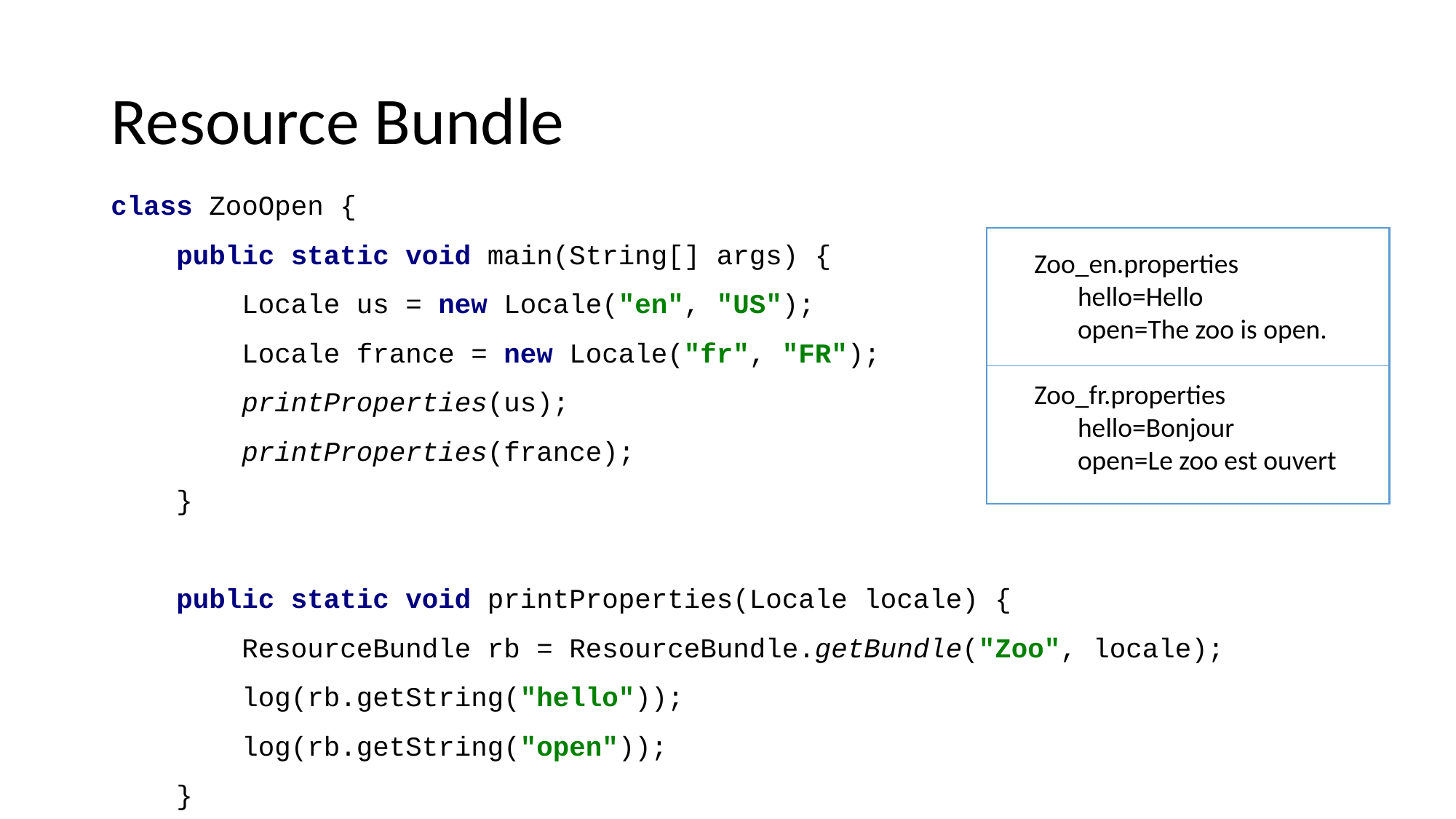

# Resource Bundle
class ZooOpen {
    public static void main(String[] args) {
        Locale us = new Locale("en", "US");
        Locale france = new Locale("fr", "FR");
        printProperties(us);
        printProperties(france);
    }
    public static void printProperties(Locale locale) {
        ResourceBundle rb = ResourceBundle.getBundle("Zoo", locale);
        log(rb.getString("hello"));
        log(rb.getString("open"));
    }

Zoo_en.properties
       hello=Hello
       open=The zoo is open.

Zoo_fr.properties
       hello=Bonjour
       open=Le zoo est ouvert